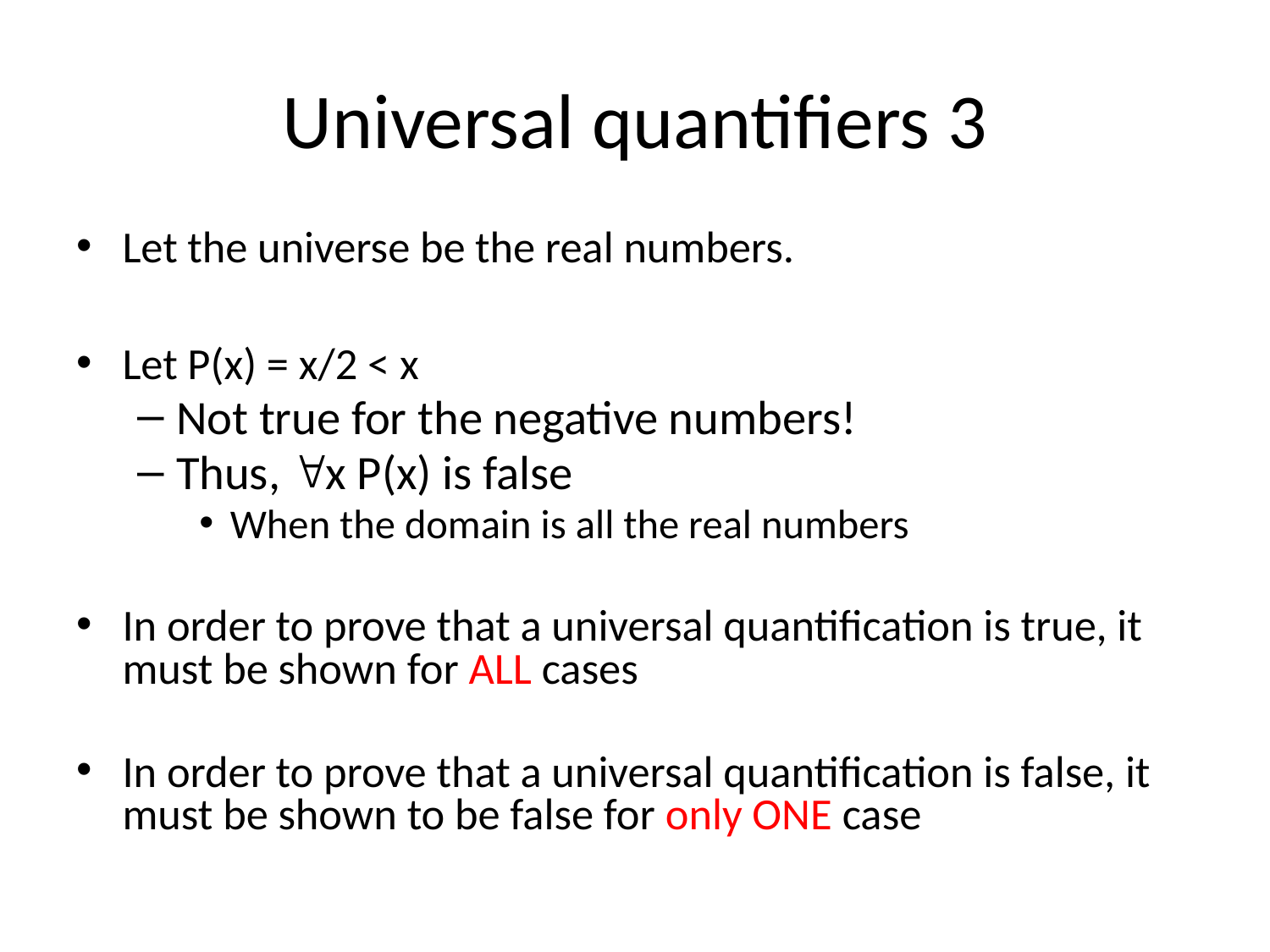

# Universal quantifiers 3
Let the universe be the real numbers.

Let P(x) = x/2 < x
Not true for the negative numbers!
Thus, ∀x P(x) is false
When the domain is all the real numbers

In order to prove that a universal quantification is true, it must be shown for ALL cases

In order to prove that a universal quantification is false, it must be shown to be false for only ONE case
46